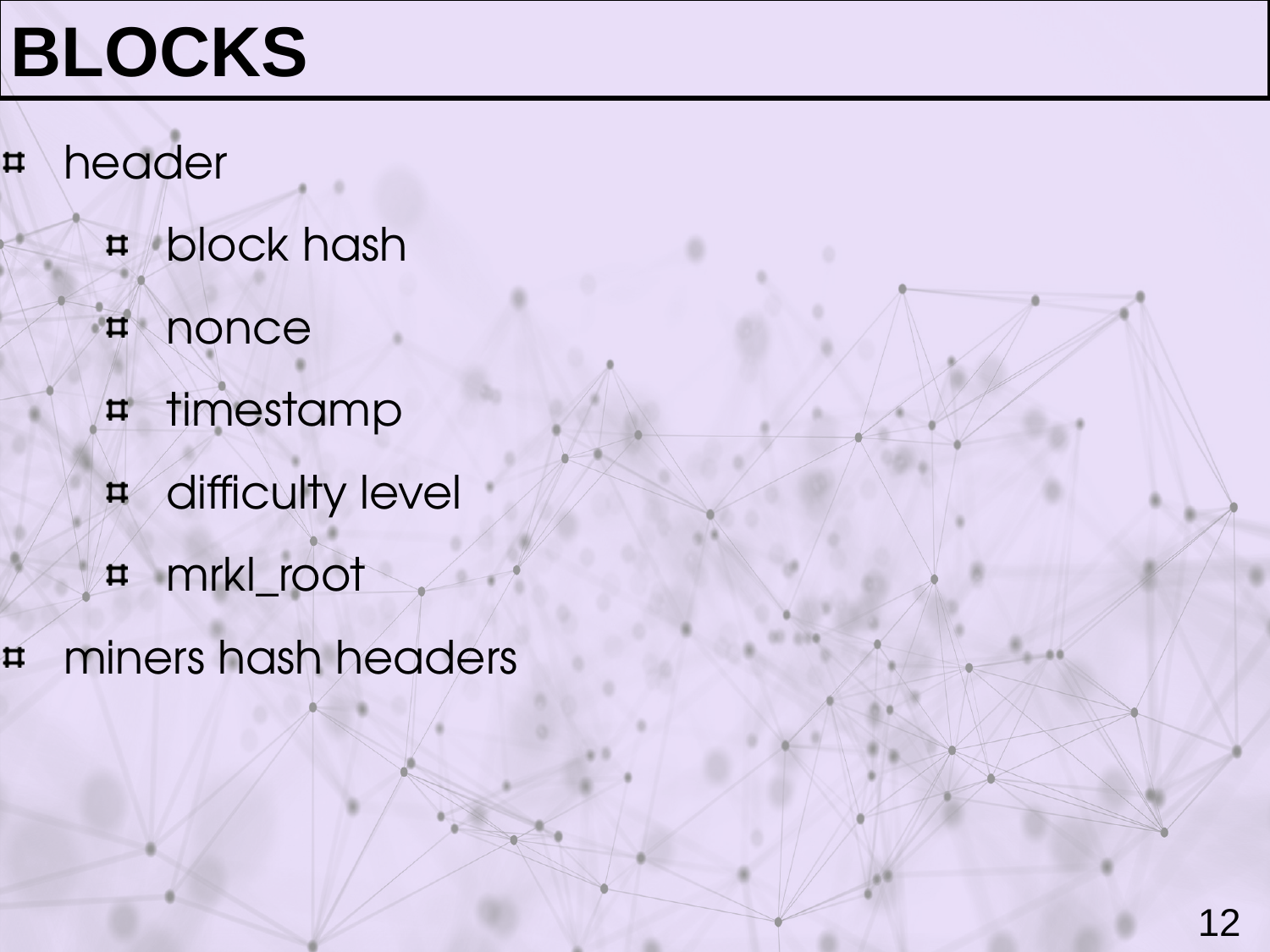

blocks
header
block hash
nonce
timestamp
difficulty level
mrkl_root
miners hash headers
12